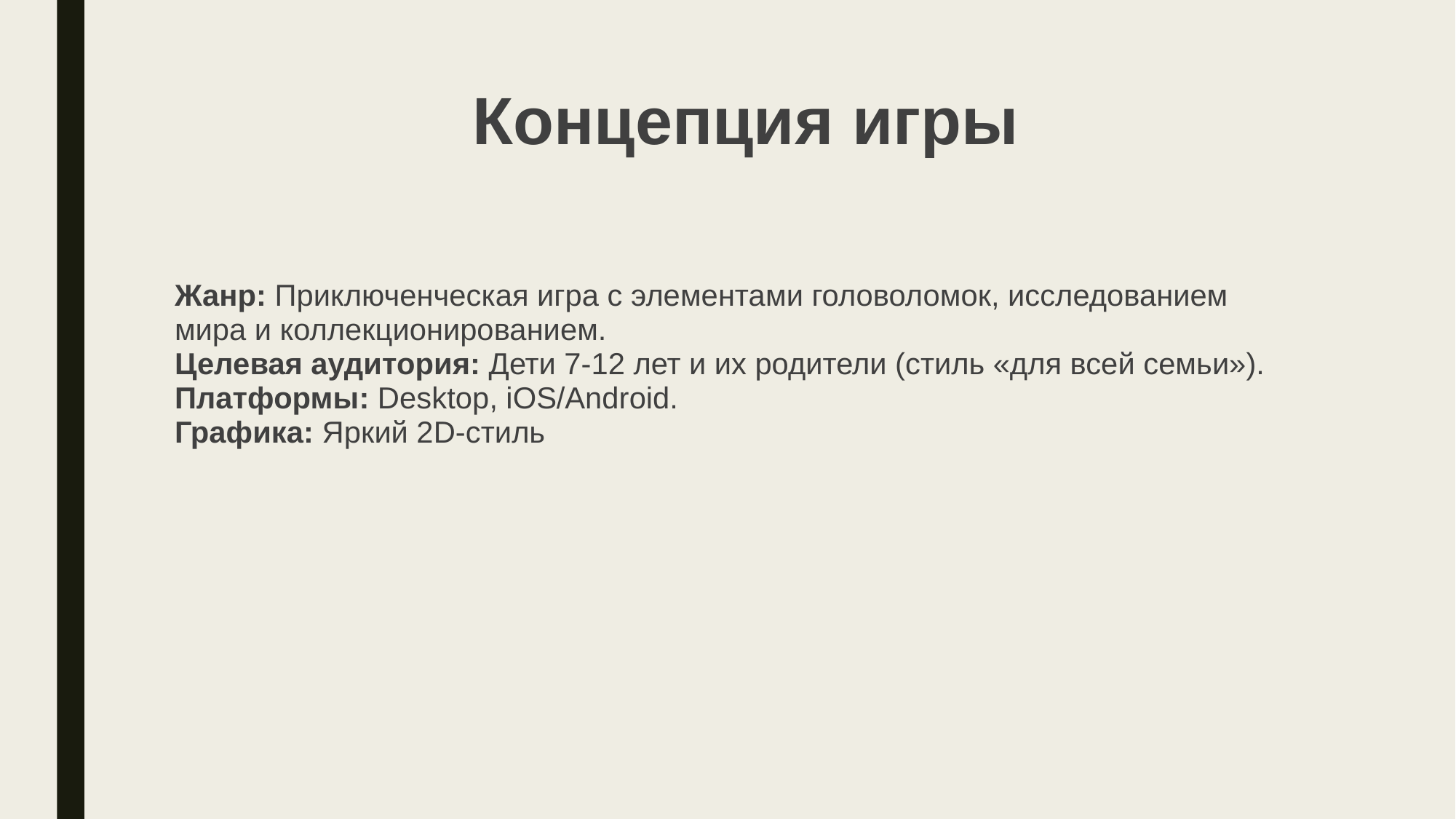

# Концепция игры
Жанр: Приключенческая игра с элементами головоломок, исследованием мира и коллекционированием.
Целевая аудитория: Дети 7-12 лет и их родители (стиль «для всей семьи»).
Платформы: Desktop, iOS/Android.
Графика: Яркий 2D-стиль